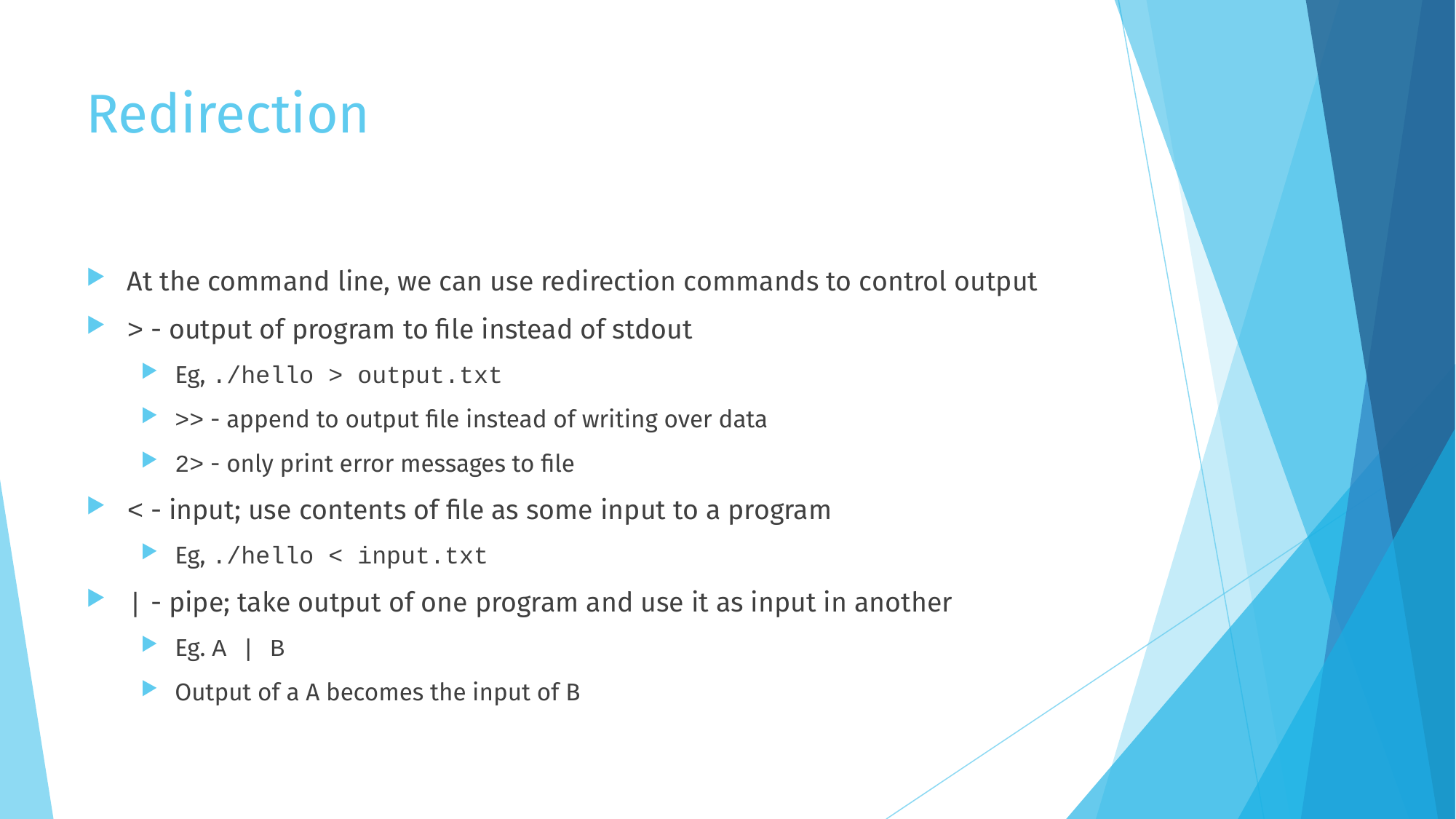

# Redirection
At the command line, we can use redirection commands to control output
> - output of program to file instead of stdout
Eg, ./hello > output.txt
>> - append to output file instead of writing over data
2> - only print error messages to file
< - input; use contents of file as some input to a program
Eg, ./hello < input.txt
| - pipe; take output of one program and use it as input in another
Eg. A | B
Output of a A becomes the input of B